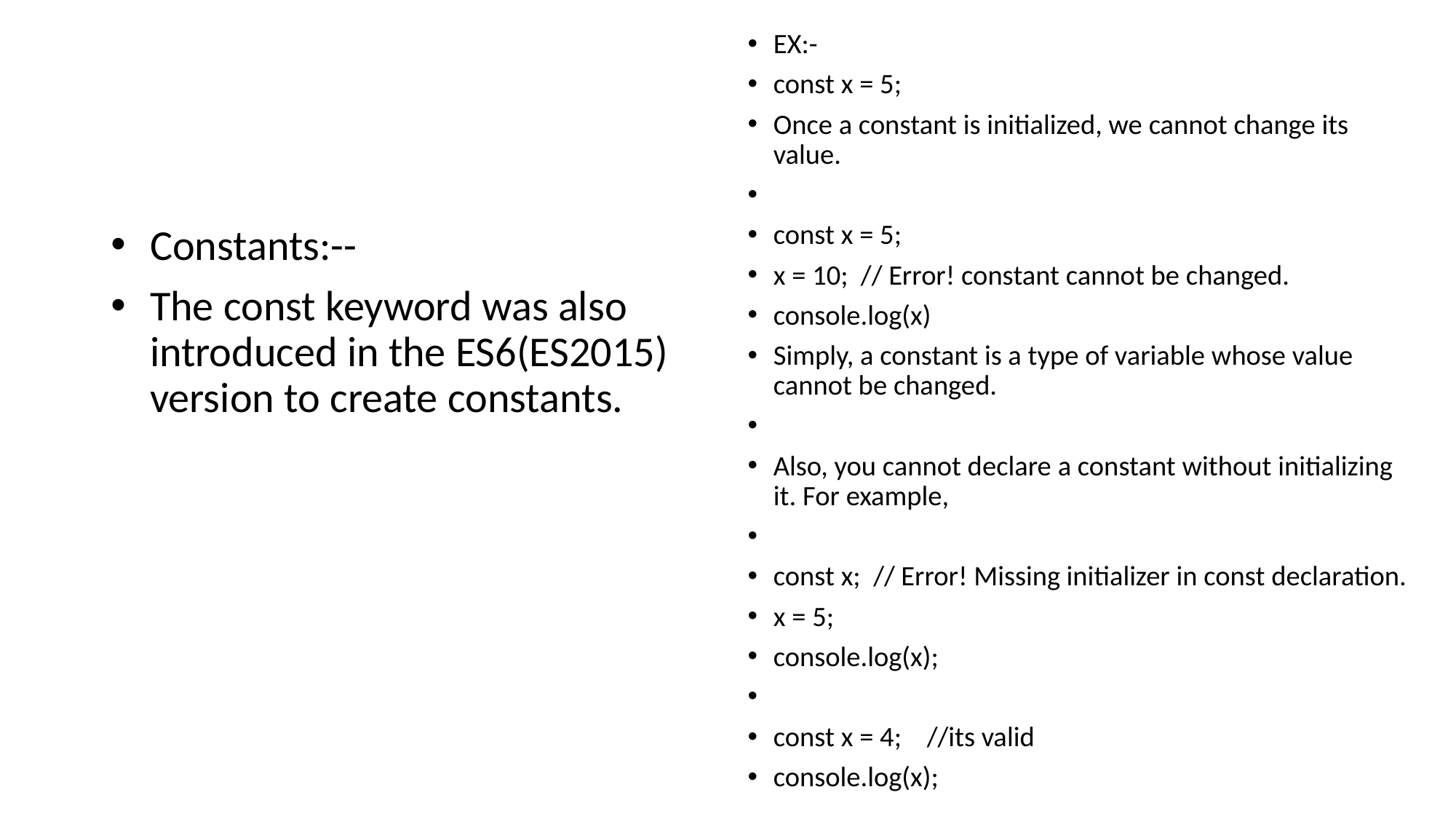

EX:-
const x = 5;
Once a constant is initialized, we cannot change its value.

const x = 5;
x = 10;  // Error! constant cannot be changed.
console.log(x)
Simply, a constant is a type of variable whose value cannot be changed.

Also, you cannot declare a constant without initializing it. For example,

const x;  // Error! Missing initializer in const declaration.
x = 5;
console.log(x);

const x = 4;    //its valid
console.log(x);
#
Constants:--
The const keyword was also introduced in the ES6(ES2015) version to create constants.